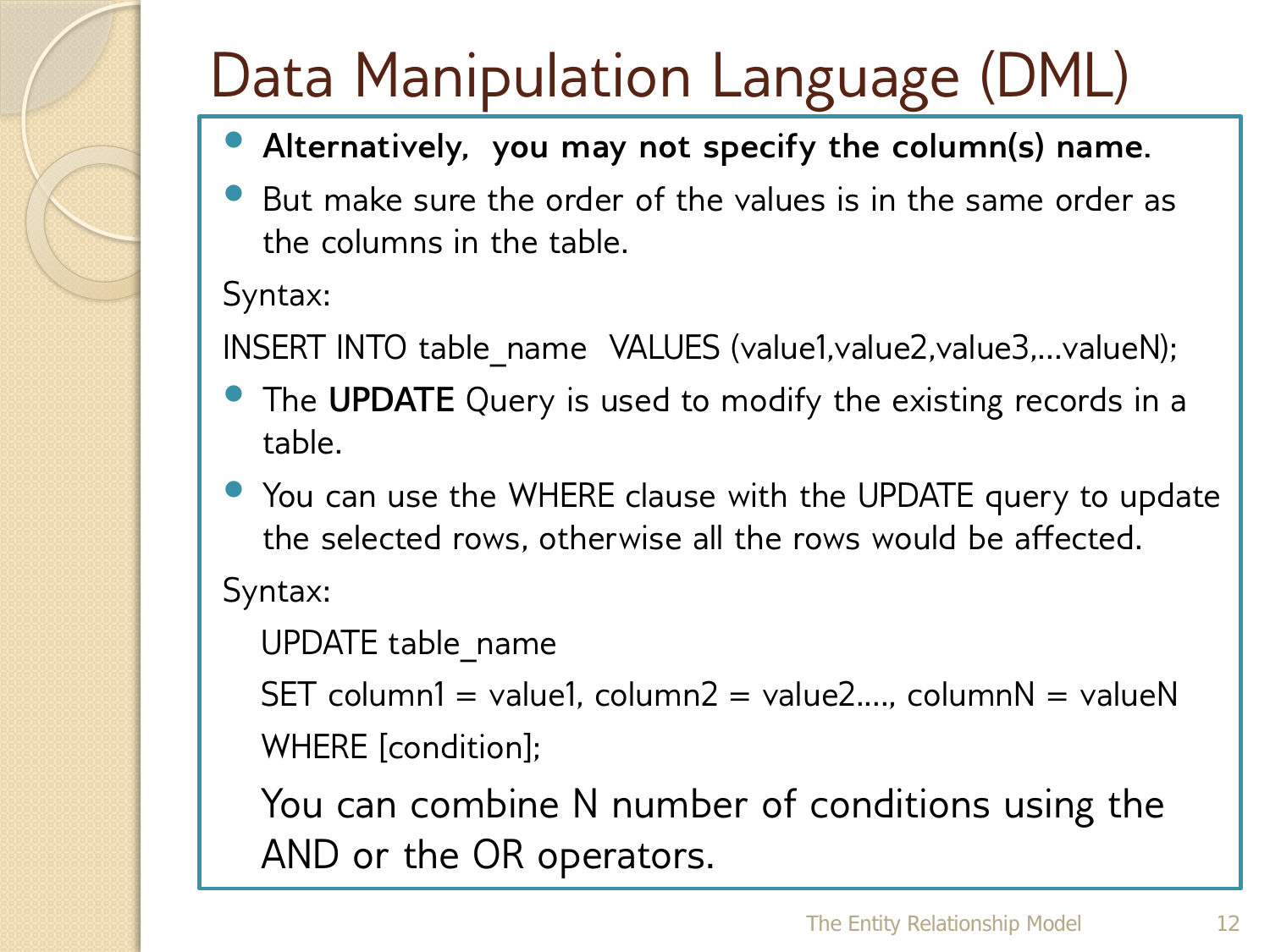

# Data Manipulation Language (DML)
Alternatively,  you may not specify the column(s) name.
But make sure the order of the values is in the same order as the columns in the table.
Syntax:
INSERT INTO table_name  VALUES (value1,value2,value3,...valueN);
The UPDATE Query is used to modify the existing records in a table.
You can use the WHERE clause with the UPDATE query to update the selected rows, otherwise all the rows would be affected.
Syntax:
UPDATE table_name
SET column1 = value1, column2 = value2...., columnN = valueN
WHERE [condition];
You can combine N number of conditions using the AND or the OR operators.
The Entity Relationship Model
12